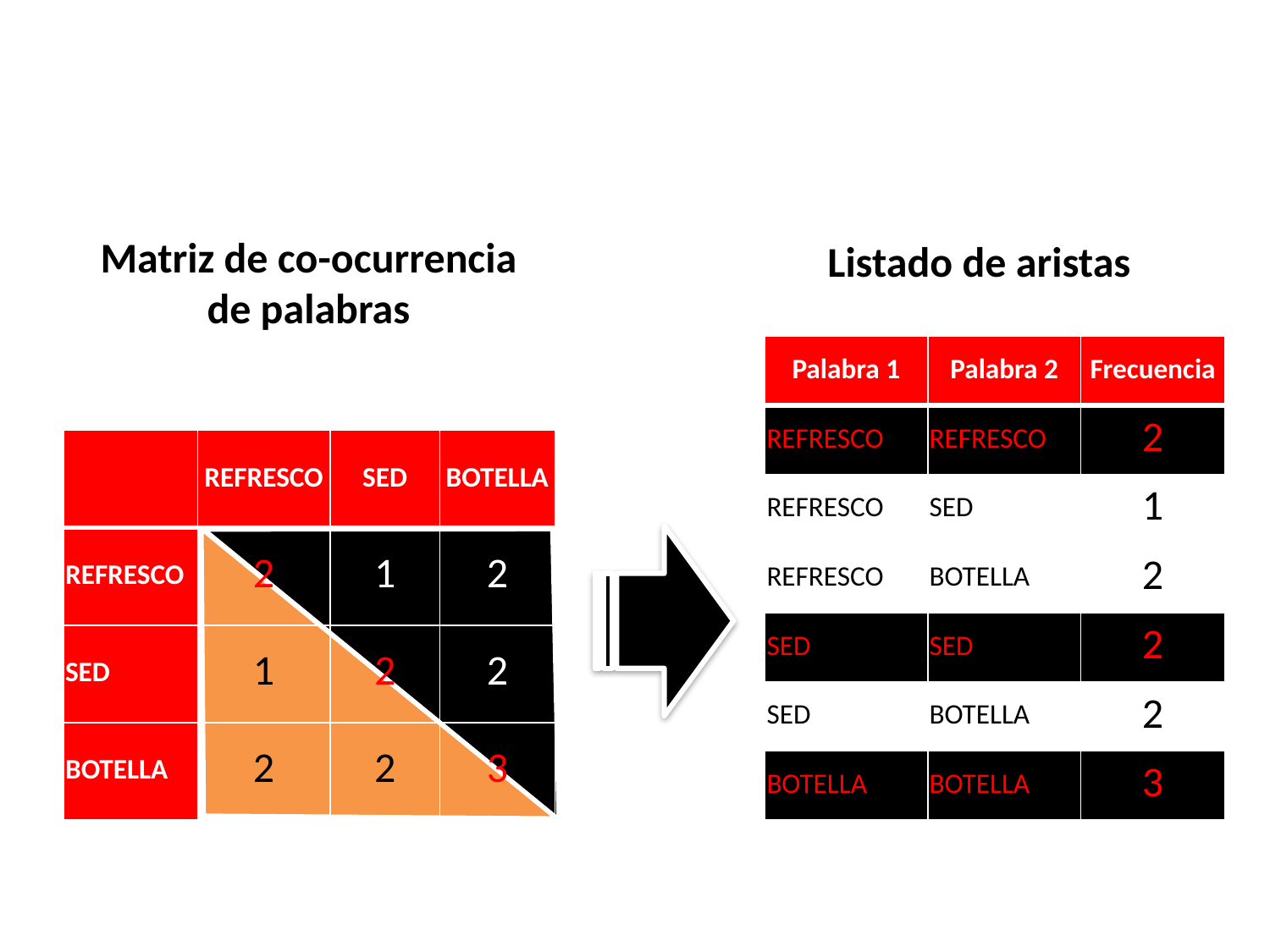

# Matriz de co-ocurrencia de palabras
Listado de aristas
| Palabra 1 | Palabra 2 | Frecuencia |
| --- | --- | --- |
| REFRESCO | REFRESCO | 2 |
| REFRESCO | SED | 1 |
| REFRESCO | BOTELLA | 2 |
| SED | SED | 2 |
| SED | BOTELLA | 2 |
| BOTELLA | BOTELLA | 3 |
|  | REFRESCO | SED | BOTELLA |
| --- | --- | --- | --- |
| REFRESCO | 2 | 1 | 2 |
| SED | 1 | 2 | 2 |
| BOTELLA | 2 | 2 | 3 |